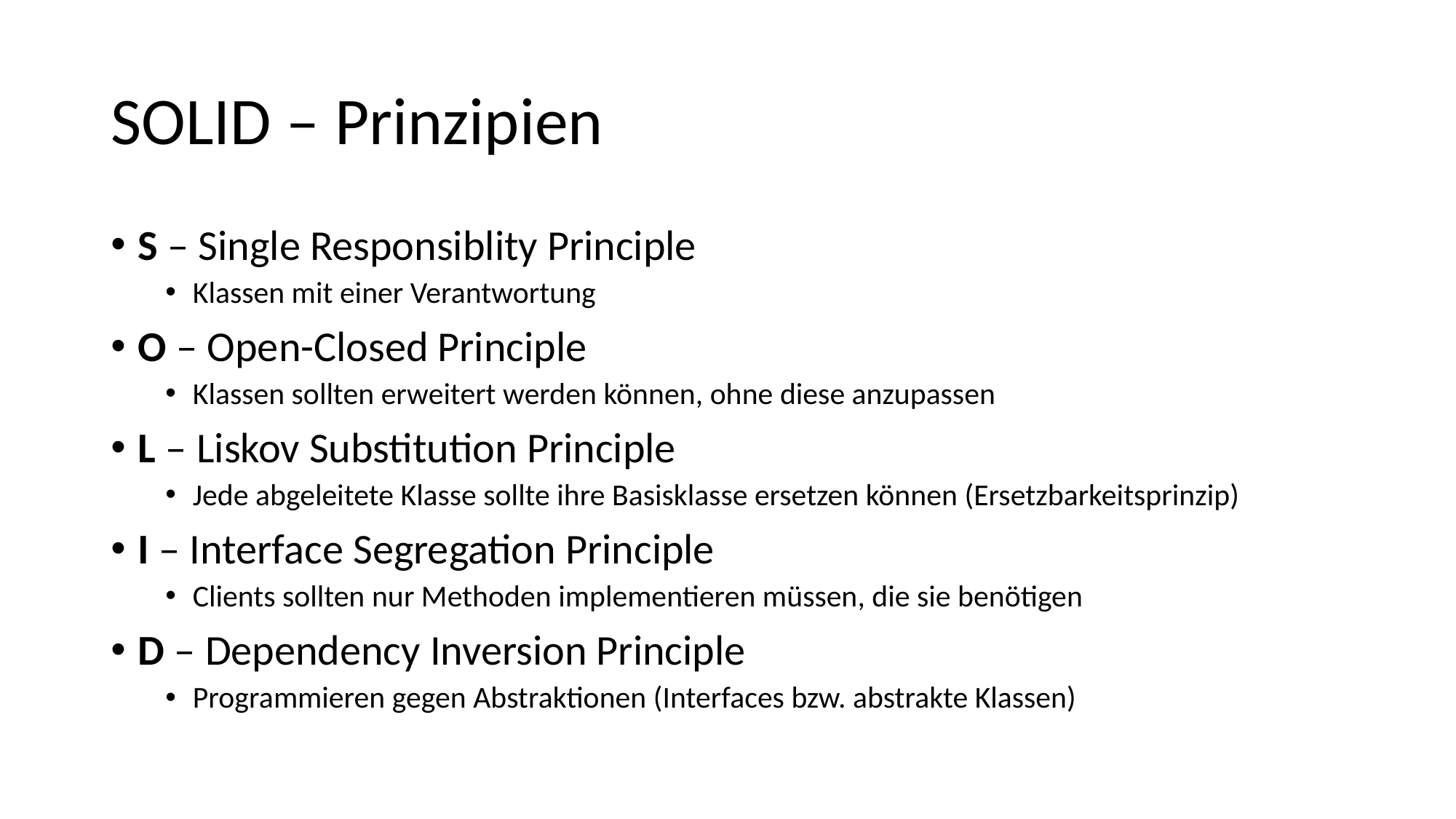

# SOLID – Prinzipien
S – Single Responsiblity Principle
Klassen mit einer Verantwortung
O – Open-Closed Principle
Klassen sollten erweitert werden können, ohne diese anzupassen
L – Liskov Substitution Principle
Jede abgeleitete Klasse sollte ihre Basisklasse ersetzen können (Ersetzbarkeitsprinzip)
I – Interface Segregation Principle
Clients sollten nur Methoden implementieren müssen, die sie benötigen
D – Dependency Inversion Principle
Programmieren gegen Abstraktionen (Interfaces bzw. abstrakte Klassen)